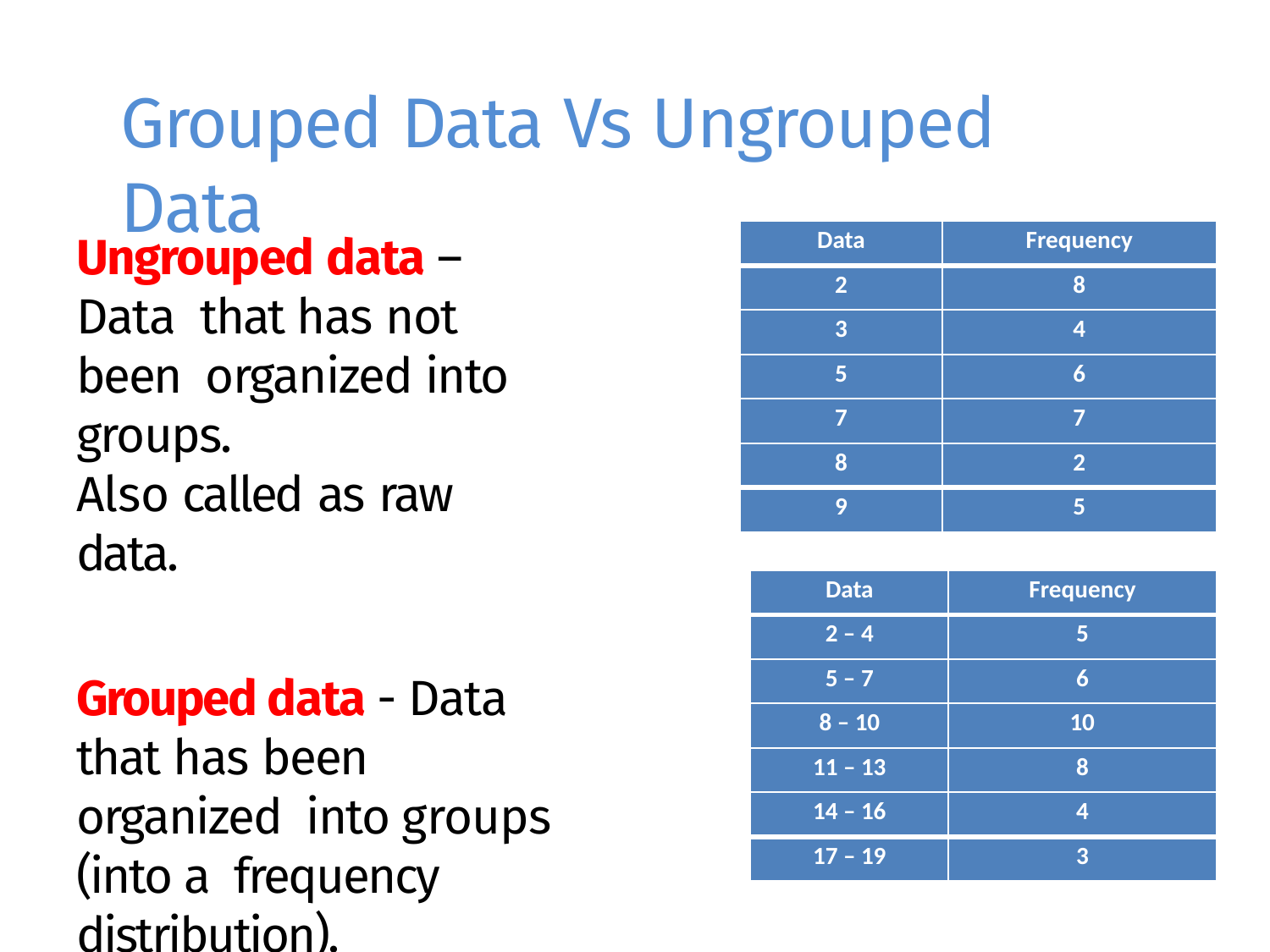

# Grouped Data Vs Ungrouped Data
| Data | Frequency |
| --- | --- |
| 2 | 8 |
| 3 | 4 |
| 5 | 6 |
| 7 | 7 |
| 8 | 2 |
| 9 | 5 |
Ungrouped data – Data  that has not been  organized into groups.
Also called as raw data.

Grouped data - Data  that has been organized  into groups (into a  frequency distribution).
| Data | Frequency |
| --- | --- |
| 2 – 4 | 5 |
| 5 – 7 | 6 |
| 8 – 10 | 10 |
| 11 – 13 | 8 |
| 14 – 16 | 4 |
| 17 – 19 | 3 |